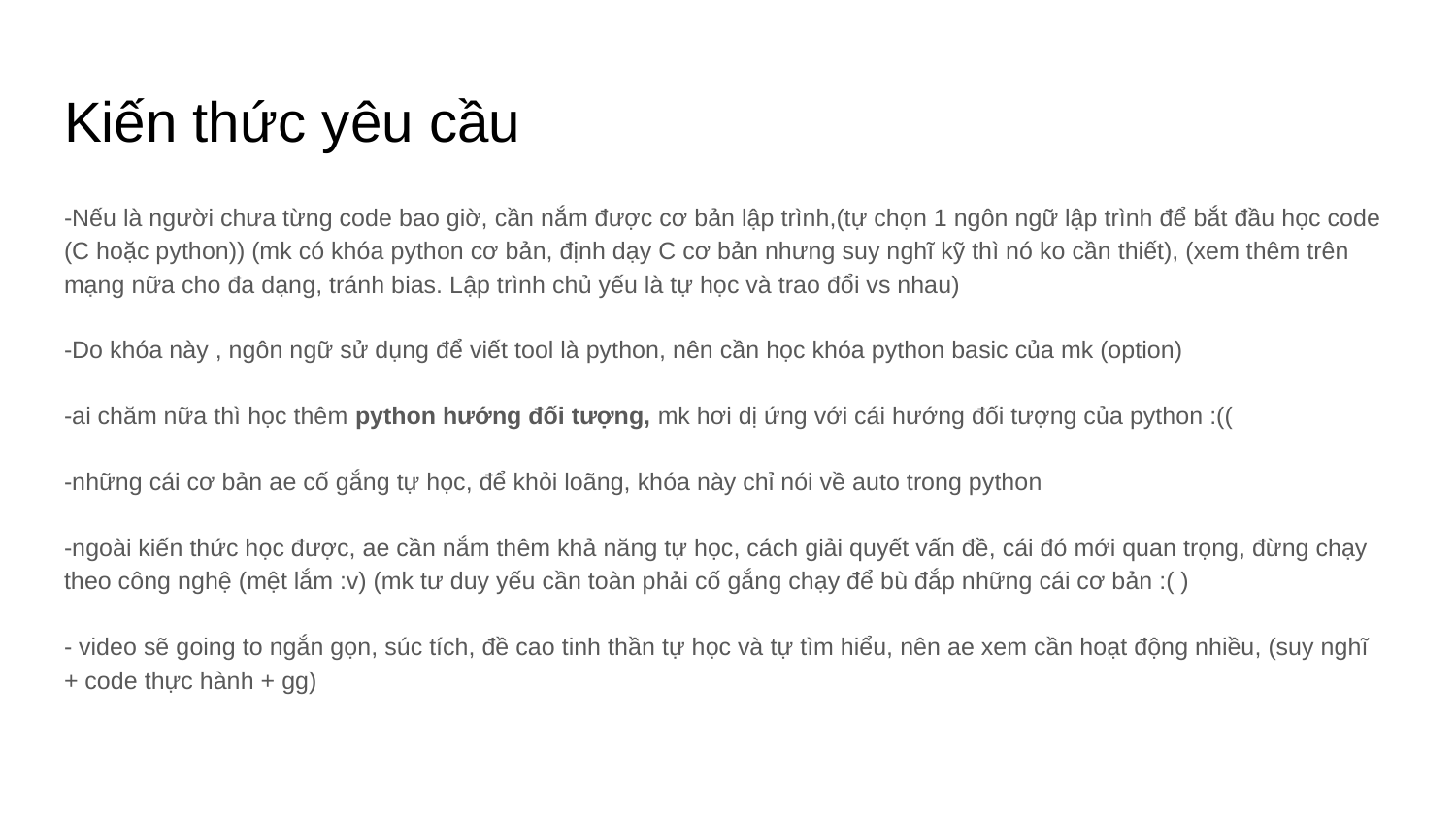

# Kiến thức yêu cầu
-Nếu là người chưa từng code bao giờ, cần nắm được cơ bản lập trình,(tự chọn 1 ngôn ngữ lập trình để bắt đầu học code (C hoặc python)) (mk có khóa python cơ bản, định dạy C cơ bản nhưng suy nghĩ kỹ thì nó ko cần thiết), (xem thêm trên mạng nữa cho đa dạng, tránh bias. Lập trình chủ yếu là tự học và trao đổi vs nhau)
-Do khóa này , ngôn ngữ sử dụng để viết tool là python, nên cần học khóa python basic của mk (option)
-ai chăm nữa thì học thêm python hướng đối tượng, mk hơi dị ứng với cái hướng đối tượng của python :((
-những cái cơ bản ae cố gắng tự học, để khỏi loãng, khóa này chỉ nói về auto trong python
-ngoài kiến thức học được, ae cần nắm thêm khả năng tự học, cách giải quyết vấn đề, cái đó mới quan trọng, đừng chạy theo công nghệ (mệt lắm :v) (mk tư duy yếu cần toàn phải cố gắng chạy để bù đắp những cái cơ bản :( )
- video sẽ going to ngắn gọn, súc tích, đề cao tinh thần tự học và tự tìm hiểu, nên ae xem cần hoạt động nhiều, (suy nghĩ + code thực hành + gg)